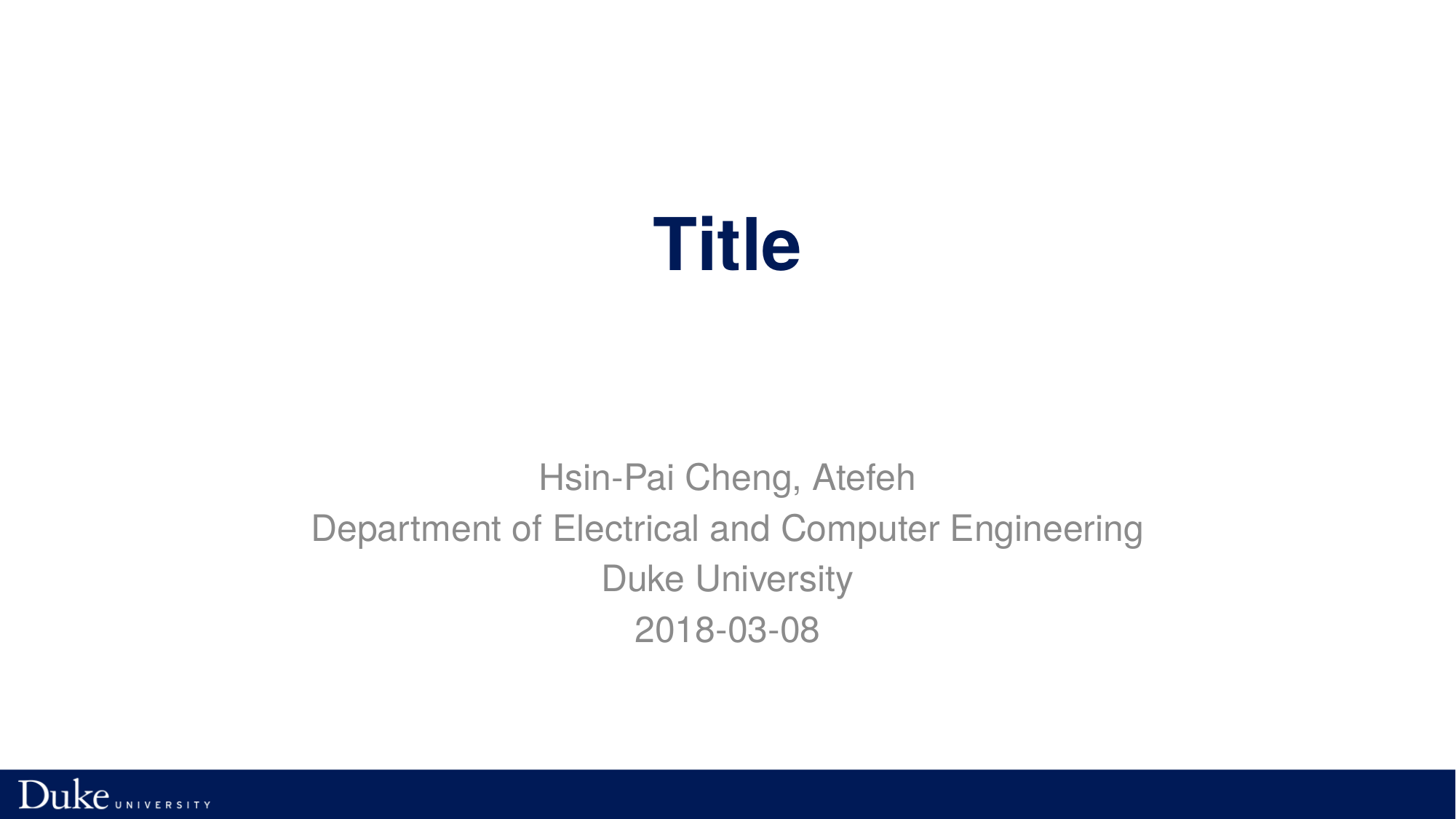

# Title
Hsin-Pai Cheng, Atefeh
Department of Electrical and Computer Engineering
Duke University
2018-03-08